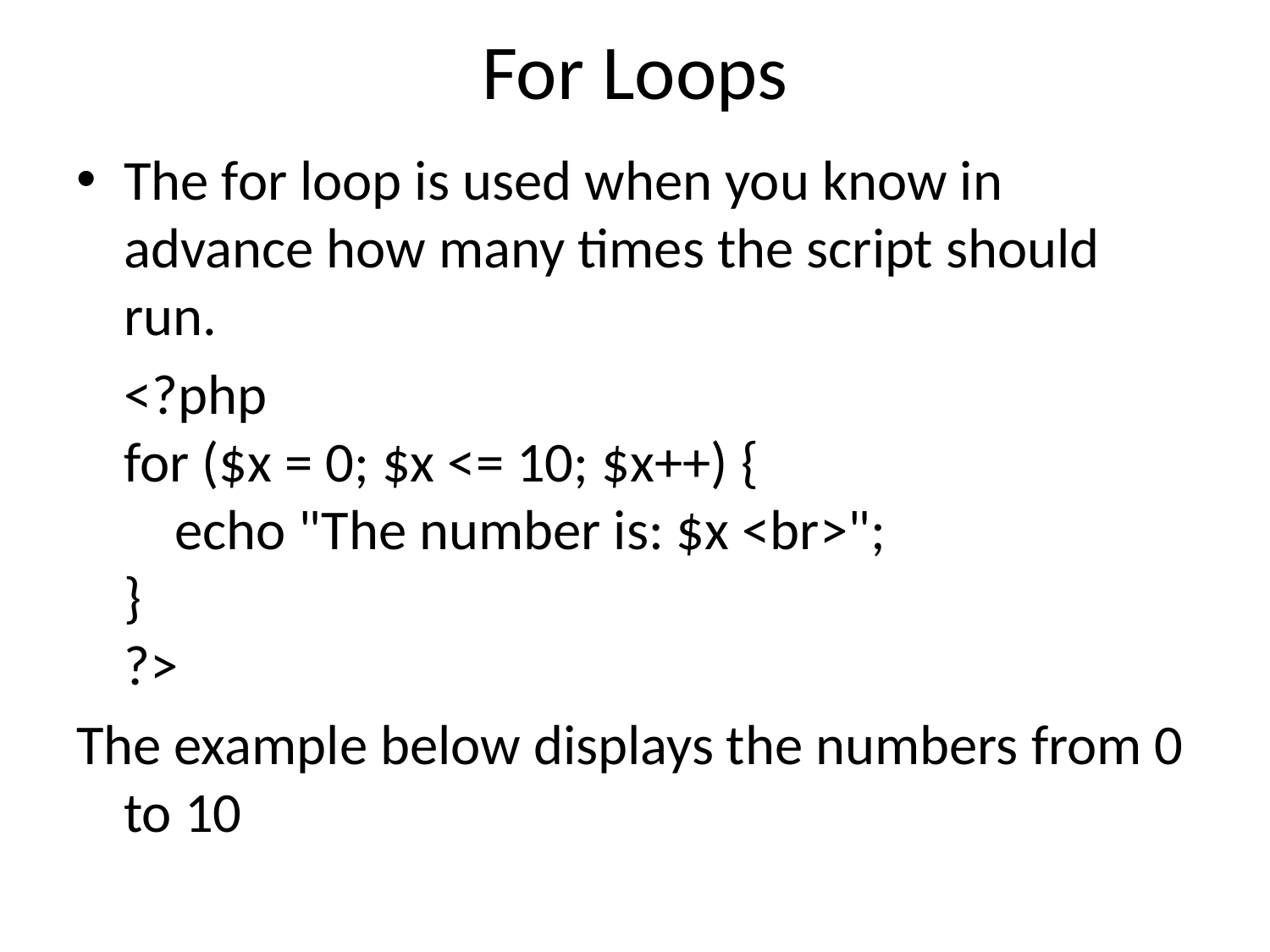

# For Loops
The for loop is used when you know in advance how many times the script should run.
	<?php 
for ($x = 0; $x <= 10; $x++) {
    echo "The number is: $x <br>";
} 
?>
The example below displays the numbers from 0 to 10